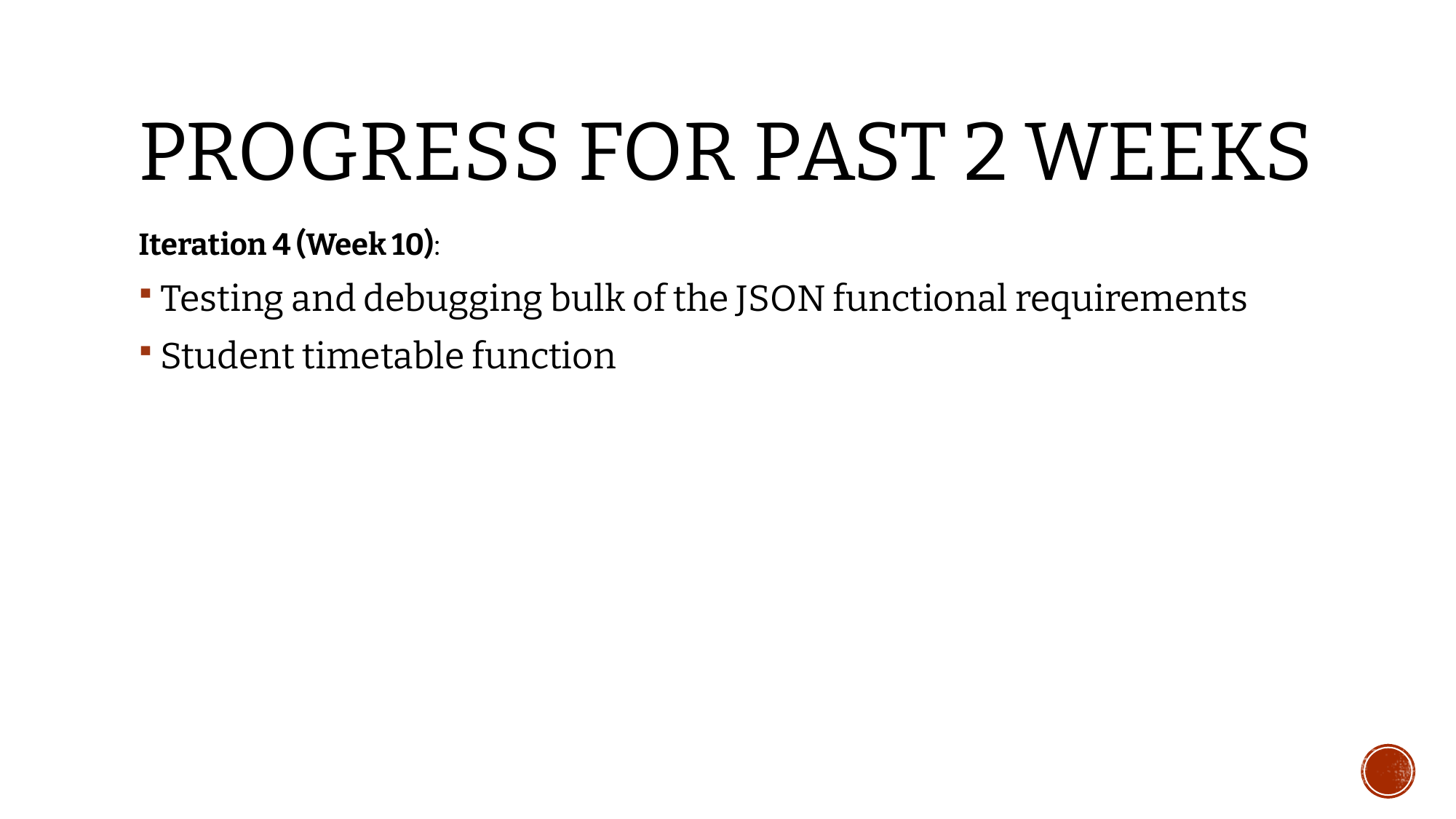

# Progress for past 2 weeks
Iteration 4 (Week 10):
Testing and debugging bulk of the JSON functional requirements
Student timetable function